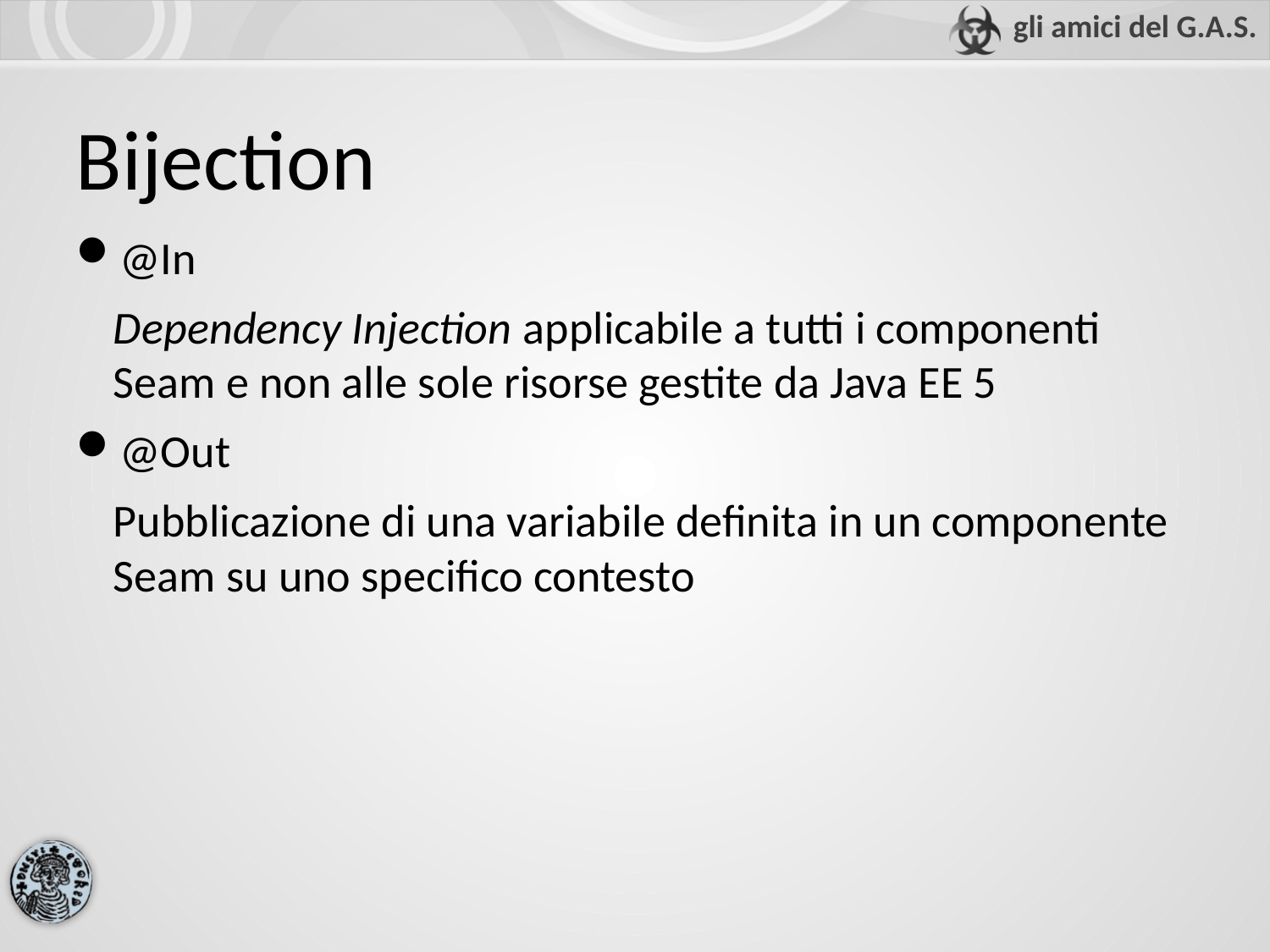

Bijection
@In
	Dependency Injection applicabile a tutti i componenti Seam e non alle sole risorse gestite da Java EE 5
@Out
	Pubblicazione di una variabile definita in un componente Seam su uno specifico contesto